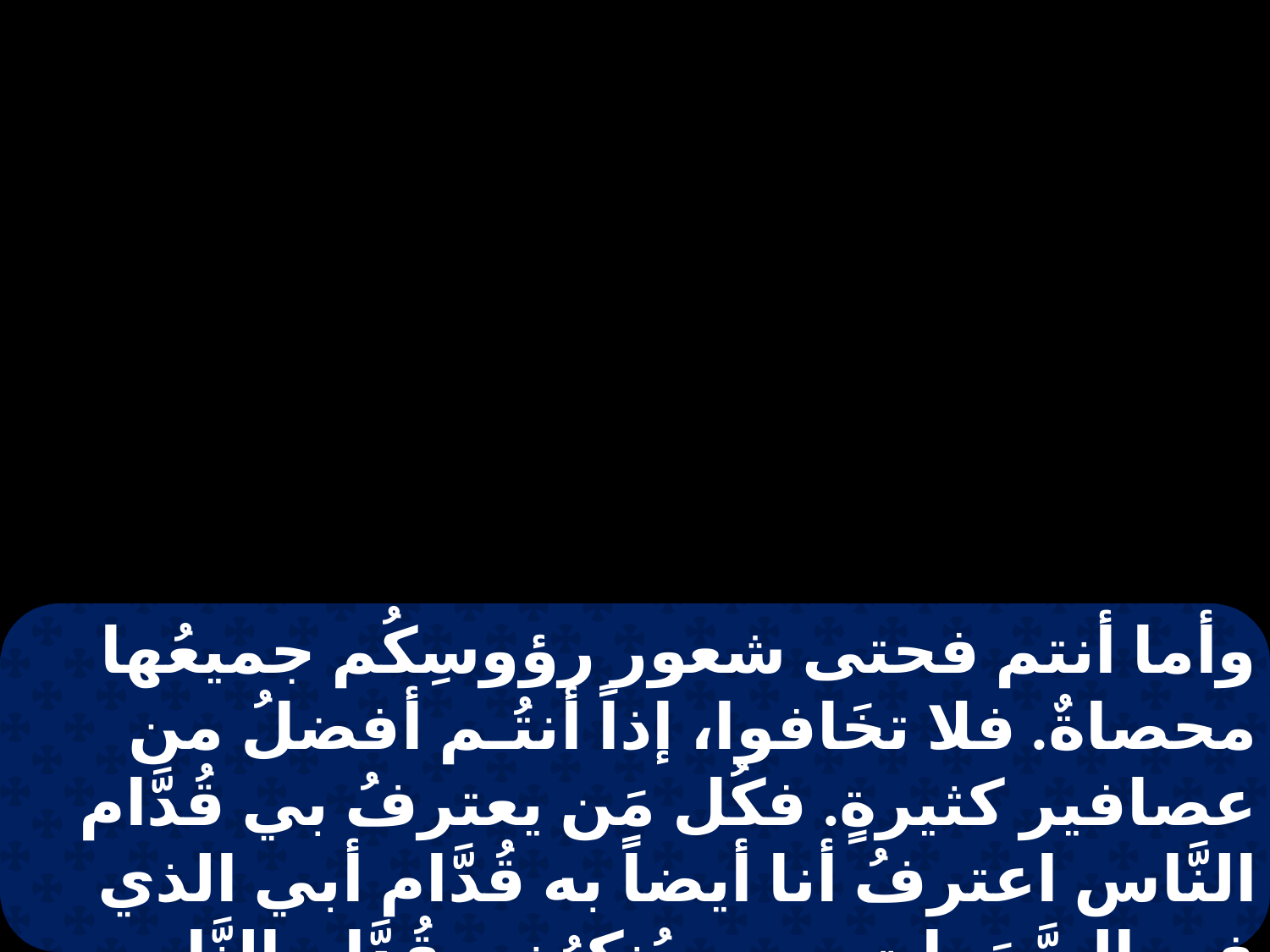

وأما أنتم فحتى شعور رؤوسِكُم جميعُها محصاةٌ. فلا تخَافوا، إذاً أنتُـم أفضلُ من عصافير كثيرةٍ. فكُل مَن يعترفُ بي قُدَّام النَّاس اعترفُ أنا أيضاً به قُدَّام أبي الذي في السَّمَوات. ومن يُنكِرُني قُدَّام النَّاس أُنكِرهُ أنا أيضاً قُدَّام أبي الذي في السَّمَوات.